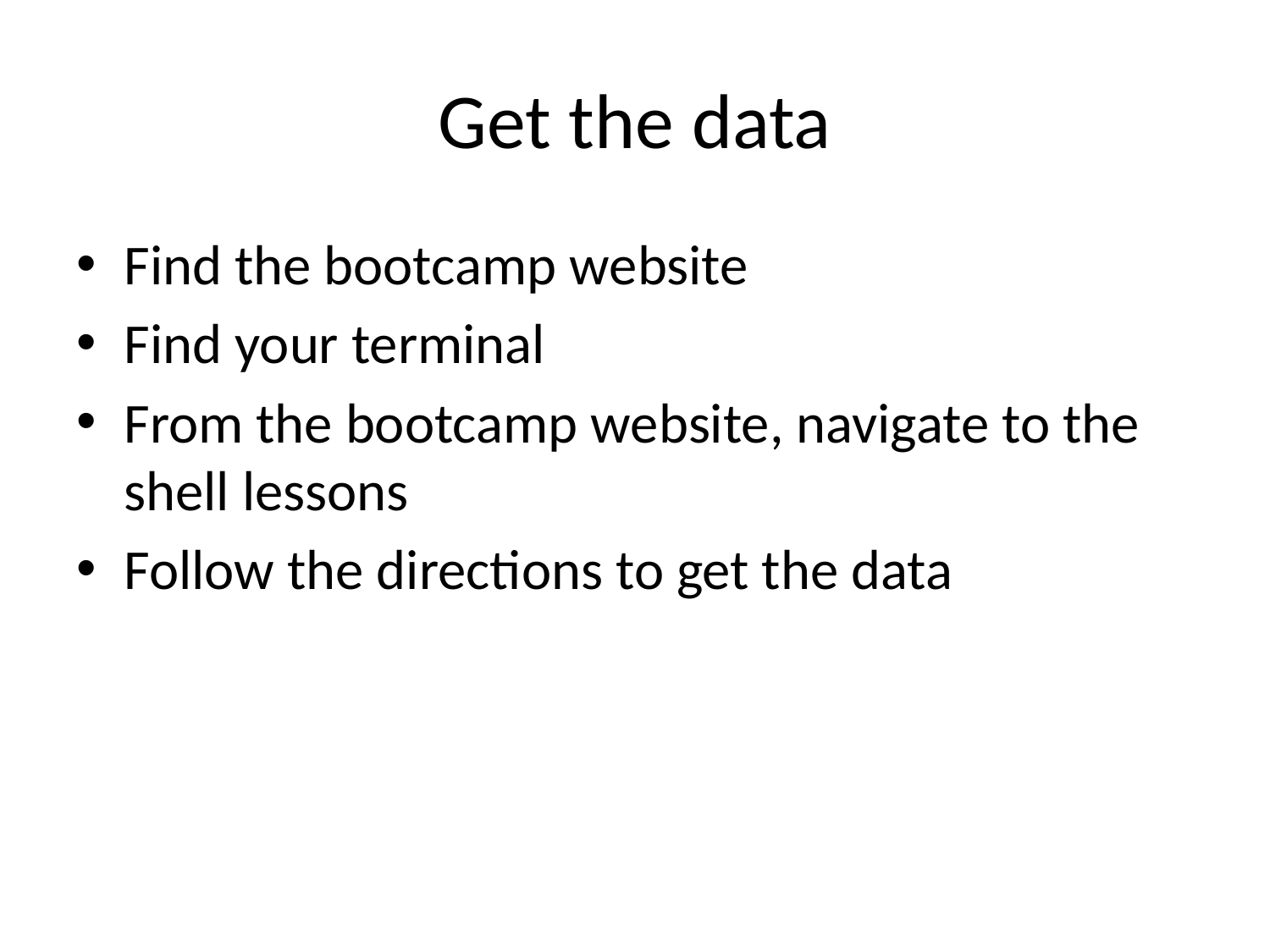

# Get the data
Find the bootcamp website
Find your terminal
From the bootcamp website, navigate to the shell lessons
Follow the directions to get the data